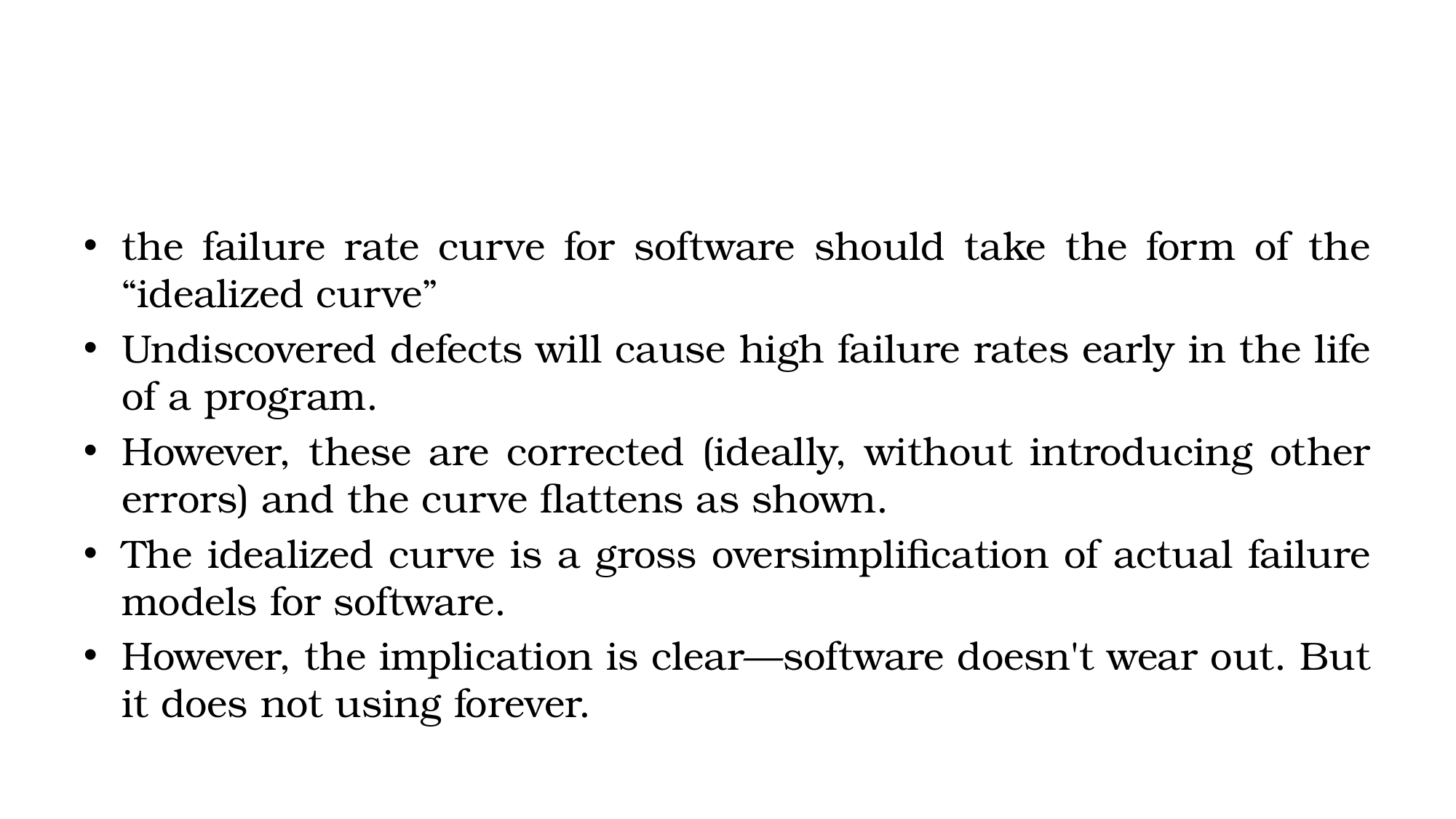

the failure rate curve for software should take the form of the “idealized curve”
Undiscovered defects will cause high failure rates early in the life of a program.
However, these are corrected (ideally, without introducing other errors) and the curve flattens as shown.
The idealized curve is a gross oversimplification of actual failure models for software.
However, the implication is clear—software doesn't wear out. But it does not using forever.